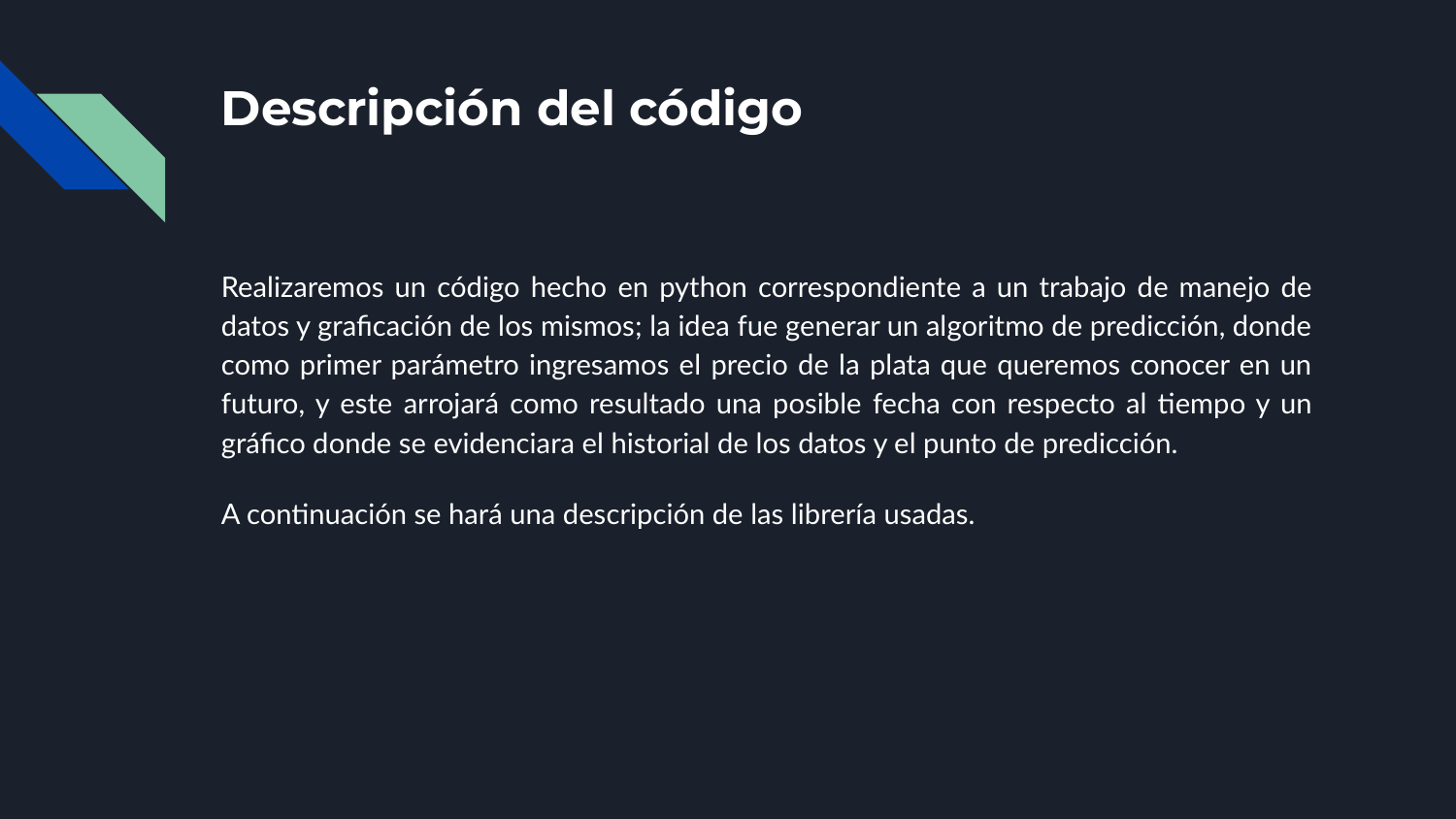

# Descripción del código
Realizaremos un código hecho en python correspondiente a un trabajo de manejo de datos y graficación de los mismos; la idea fue generar un algoritmo de predicción, donde como primer parámetro ingresamos el precio de la plata que queremos conocer en un futuro, y este arrojará como resultado una posible fecha con respecto al tiempo y un gráfico donde se evidenciara el historial de los datos y el punto de predicción.
A continuación se hará una descripción de las librería usadas.